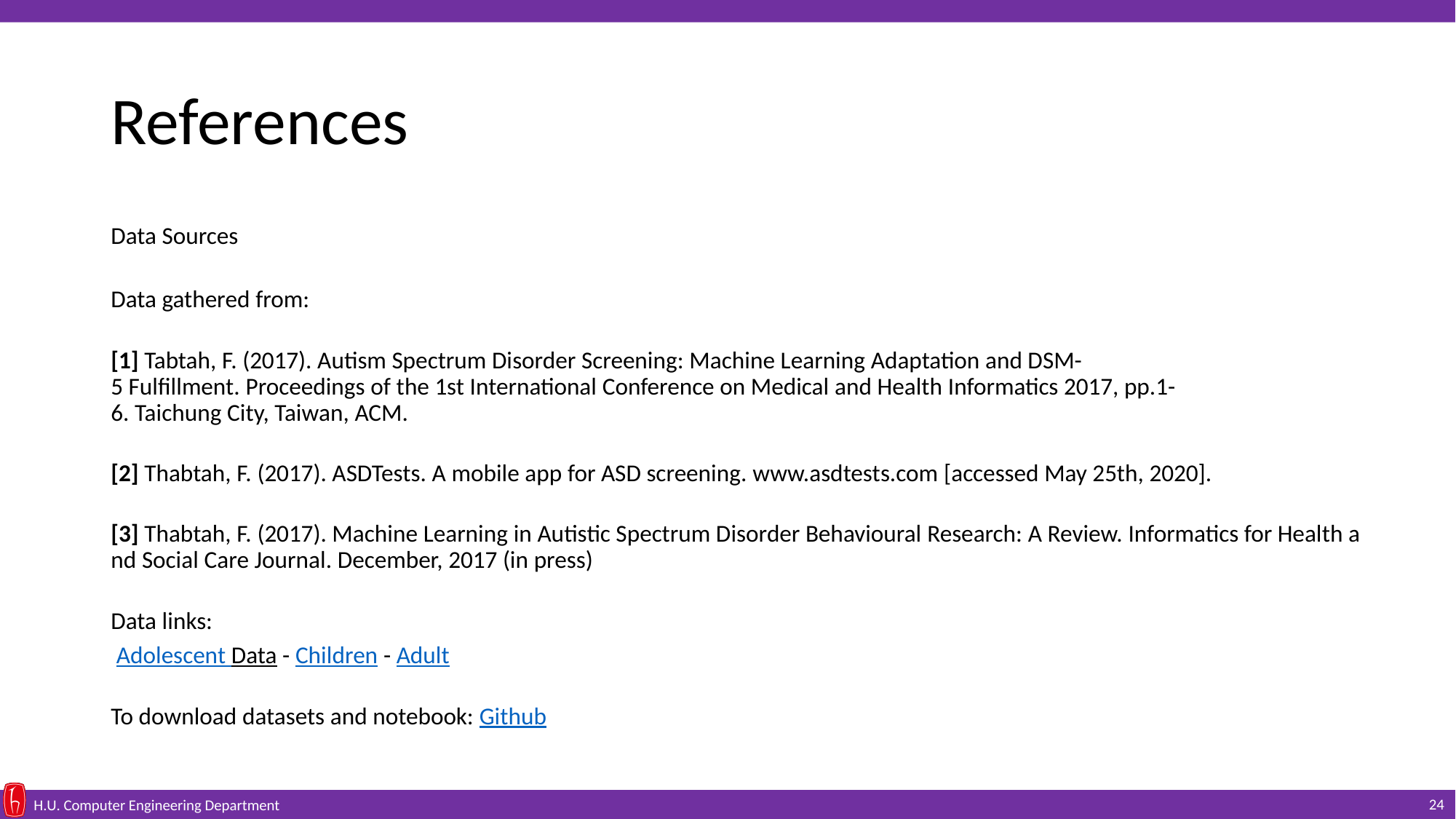

# References
Data Sources
Data gathered from:
[1] Tabtah, F. (2017). Autism Spectrum Disorder Screening: Machine Learning Adaptation and DSM-5 Fulfillment. Proceedings of the 1st International Conference on Medical and Health Informatics 2017, pp.1-6. Taichung City, Taiwan, ACM.
[2] Thabtah, F. (2017). ASDTests. A mobile app for ASD screening. www.asdtests.com [accessed May 25th, 2020].
[3] Thabtah, F. (2017). Machine Learning in Autistic Spectrum Disorder Behavioural Research: A Review. Informatics for Health and Social Care Journal. December, 2017 (in press)
Data links:
 Adolescent Data - Children - Adult
To download datasets and notebook: Github
24